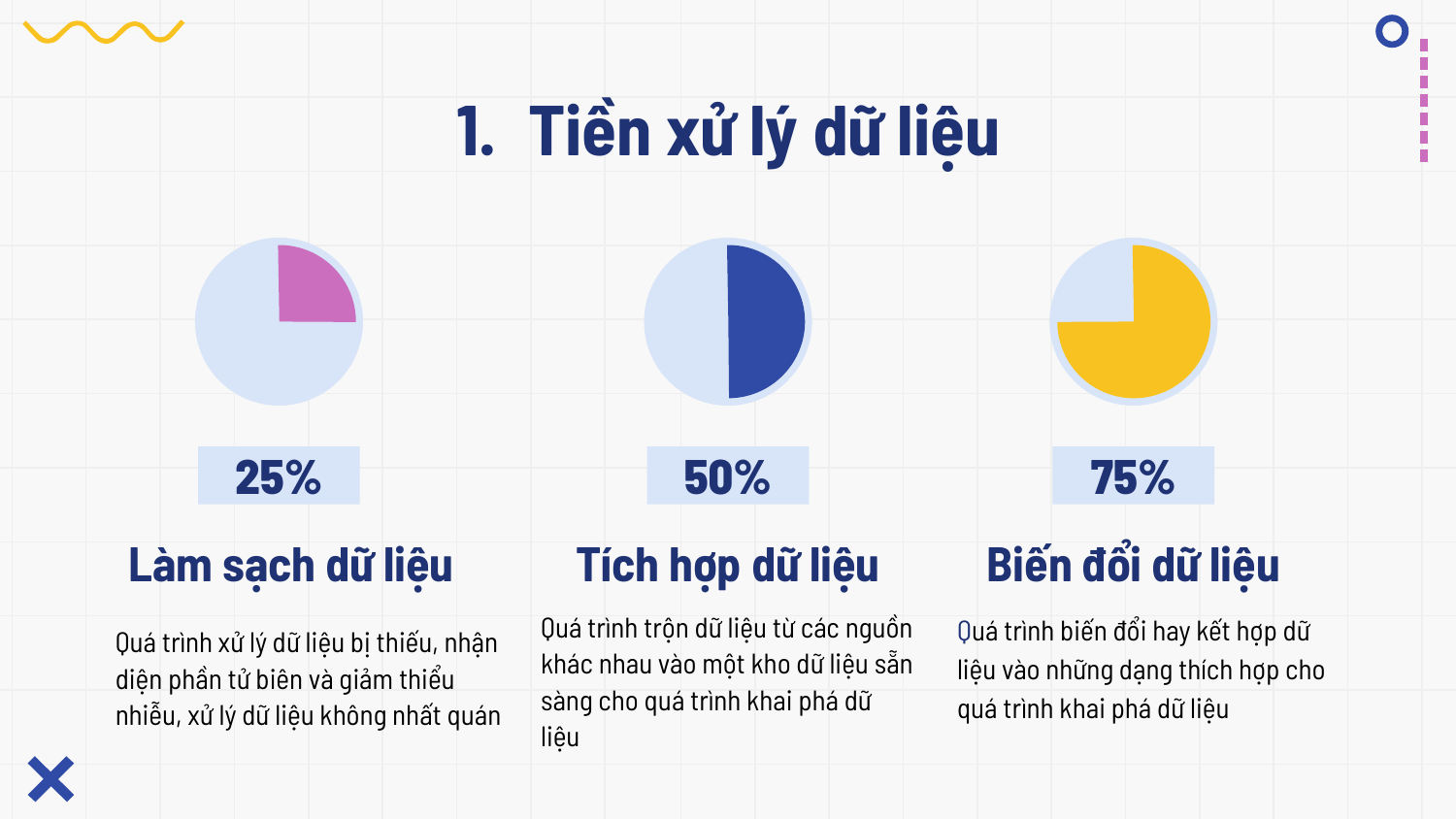

# Tiền xử lý dữ liệu

25%
50%
75%
Làm sạch dữ liệu
Tích hợp dữ liệu
Biến đổi dữ liệu
Quá trình xử lý dữ liệu bị thiếu, nhận diện phần tử biên và giảm thiểu nhiễu, xử lý dữ liệu không nhất quán
Quá trình trộn dữ liệu từ các nguồn khác nhau vào một kho dữ liệu sẵn sàng cho quá trình khai phá dữ liệu
Quá trình biến đổi hay kết hợp dữ liệu vào những dạng thích hợp cho quá trình khai phá dữ liệu